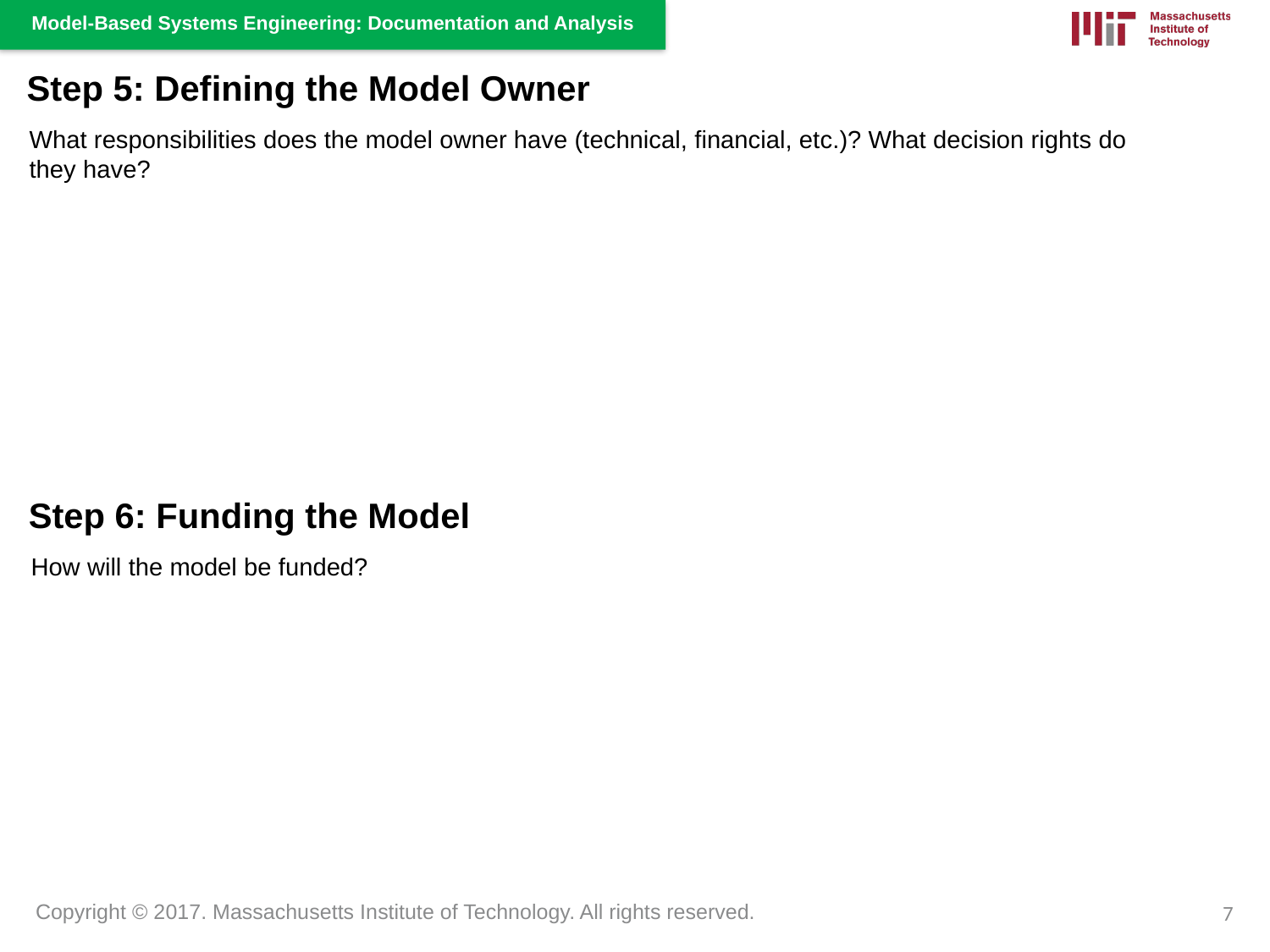

Step 5: Defining the Model Owner

What responsibilities does the model owner have (technical, financial, etc.)? What decision rights do they have?
Step 6: Funding the Model

How will the model be funded?
7